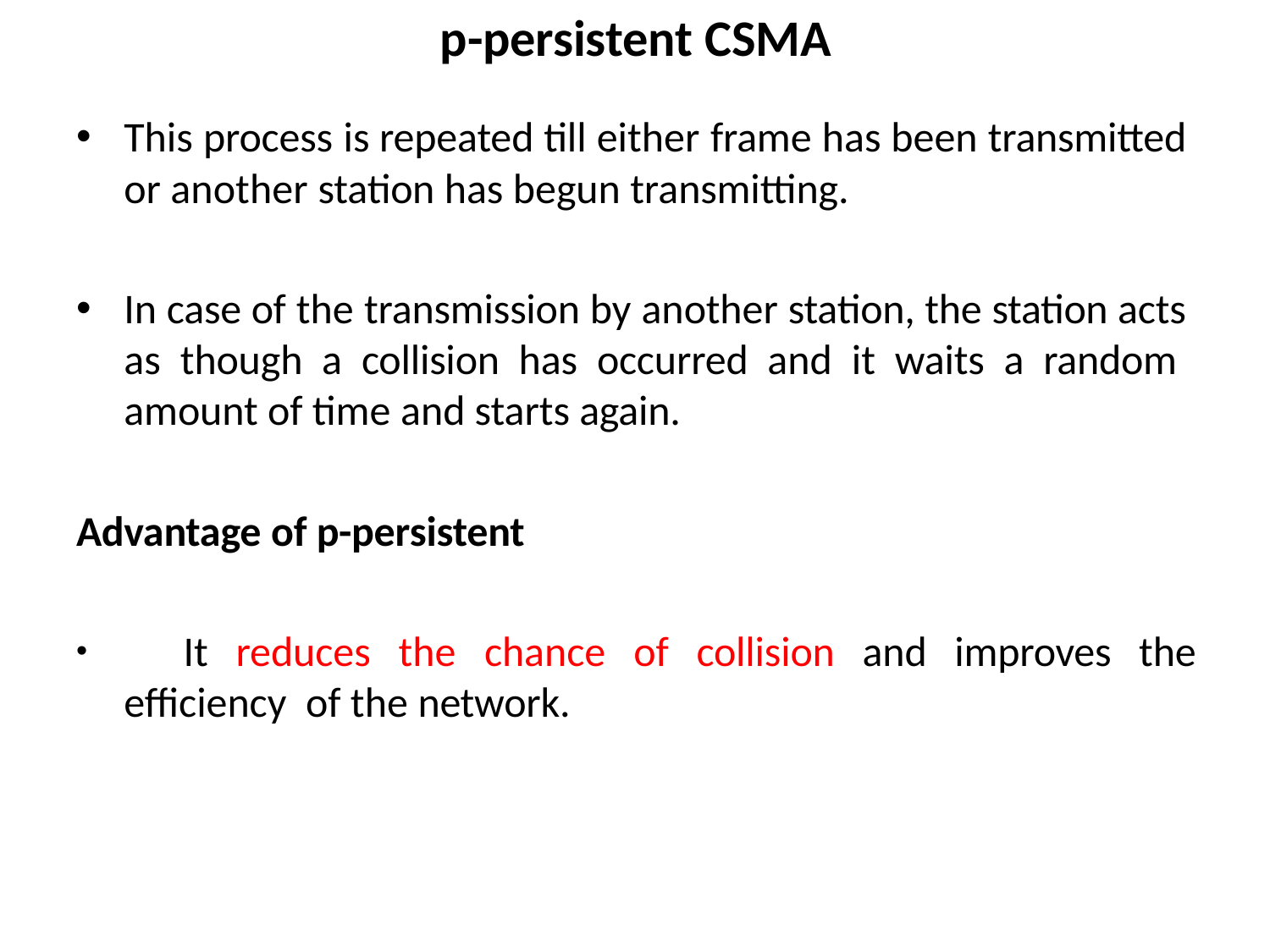

# p-persistent CSMA
This process is repeated till either frame has been transmitted
or another station has begun transmitting.

In case of the transmission by another station, the station acts  as though a collision has occurred and it waits a random  amount of time and starts again.

Advantage of p-persistent

	It reduces the chance of collision and improves the efficiency  of the network.